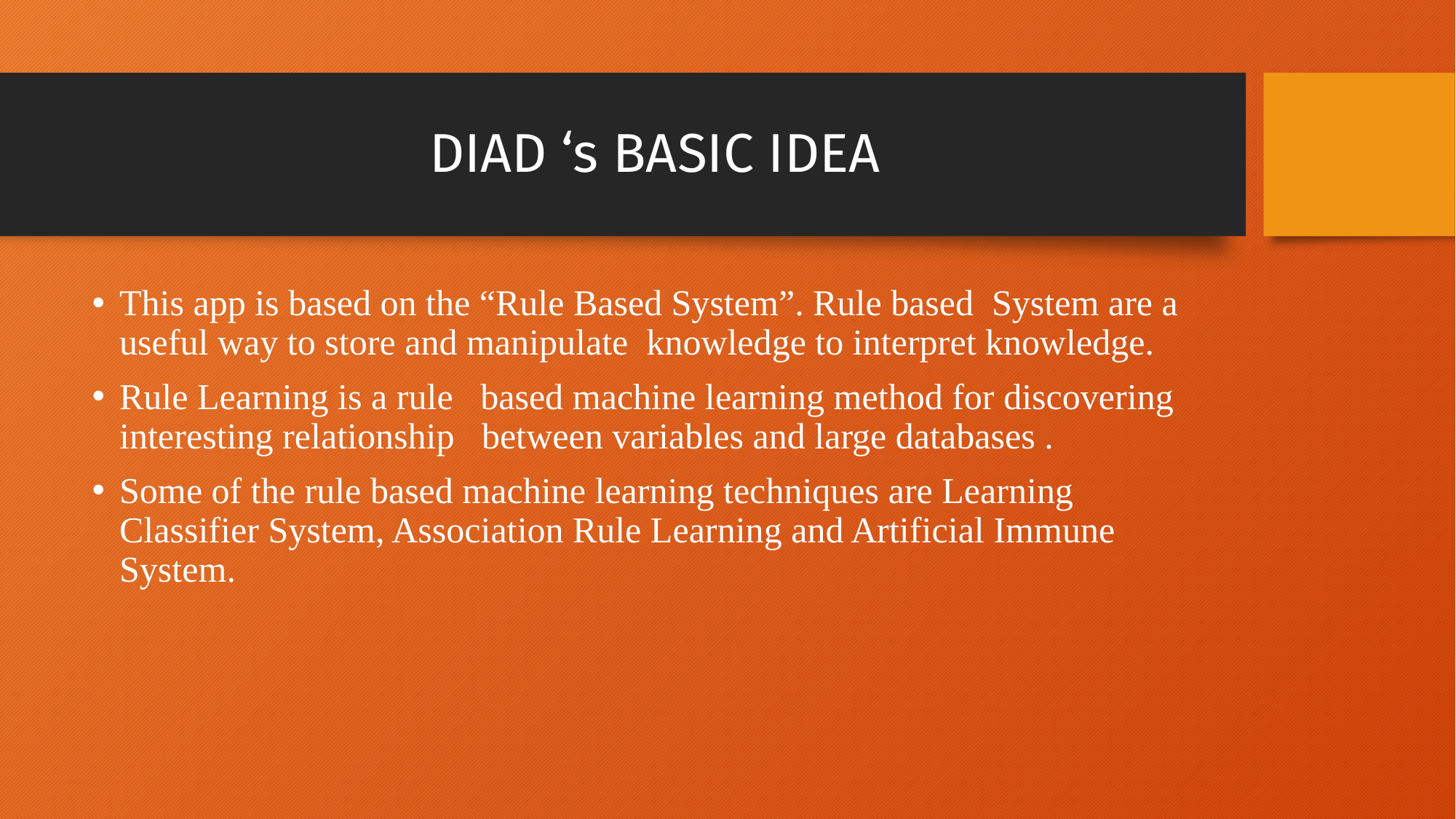

# DIAD ‘s BASIC IDEA
This app is based on the “Rule Based System”. Rule based  System are a useful way to store and manipulate  knowledge to interpret knowledge.
Rule Learning is a rule   based machine learning method for discovering interesting relationship   between variables and large databases .
Some of the rule based machine learning techniques are Learning Classifier System, Association Rule Learning and Artificial Immune System.